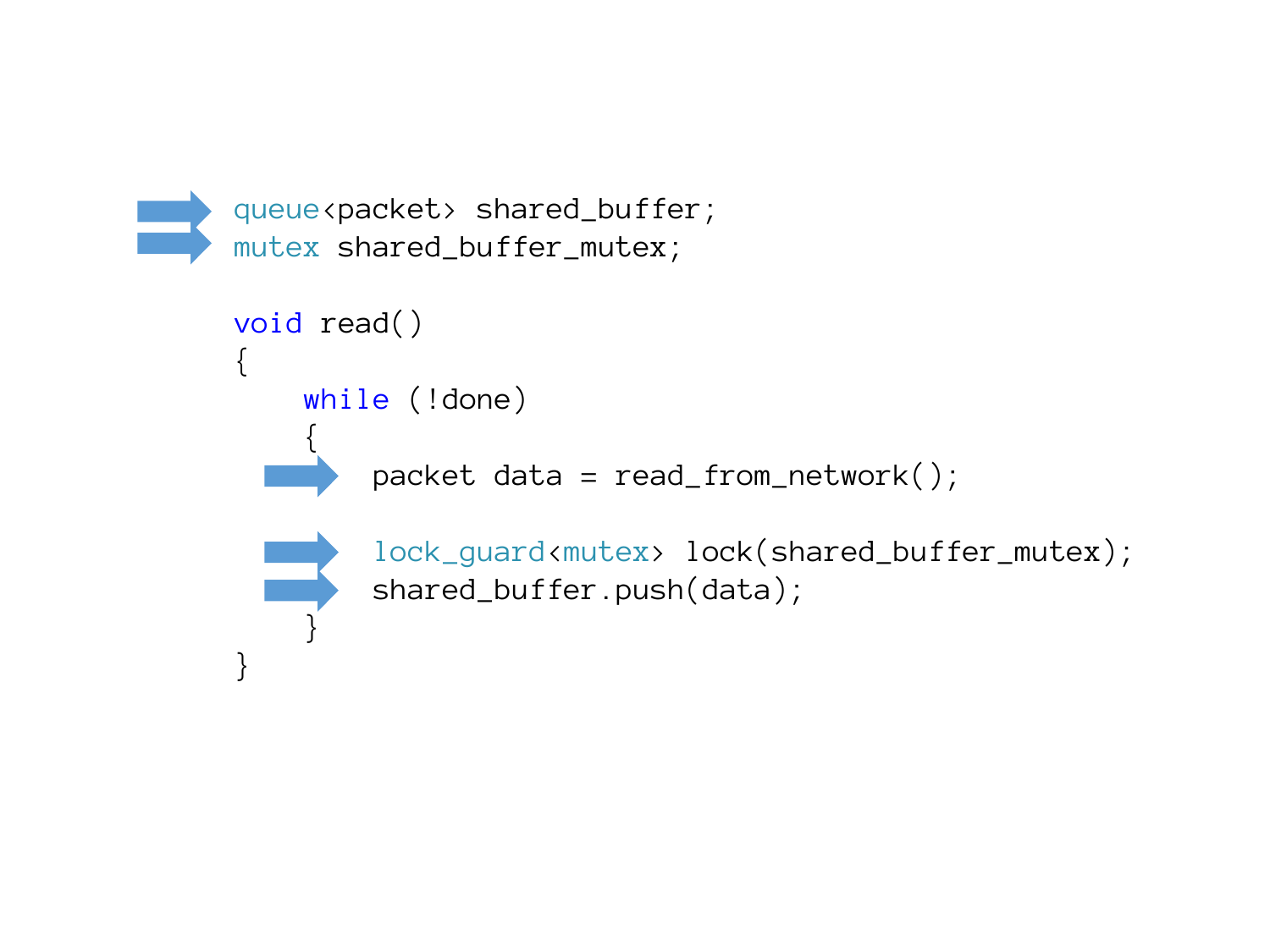

queue<packet> shared_buffer;
mutex shared_buffer_mutex;

void read()
{
    while (!done)
    {
        packet data = read_from_network();

        lock_guard<mutex> lock(shared_buffer_mutex);
        shared_buffer.push(data);
    }
}